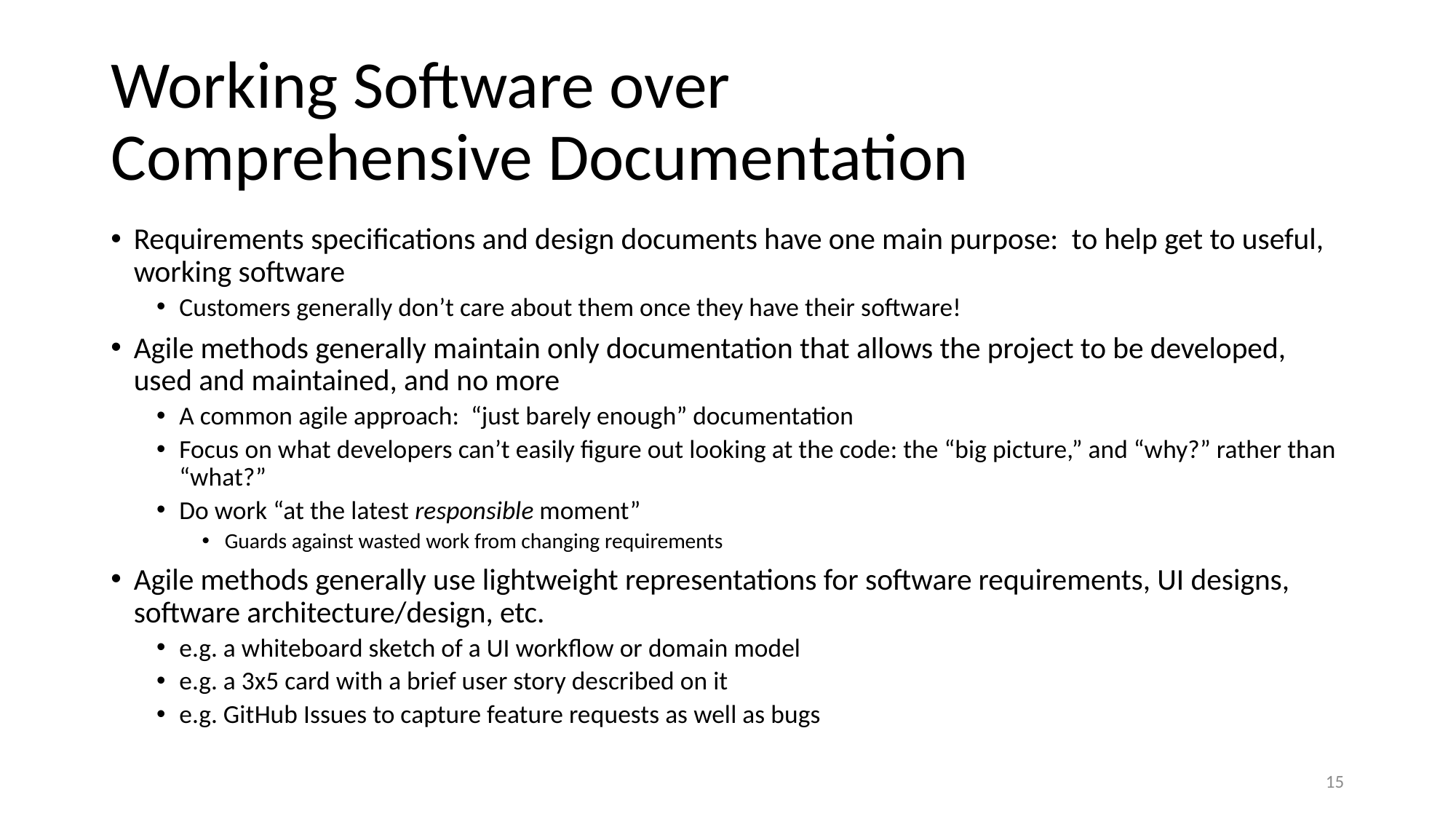

# Working Software over Comprehensive Documentation
Requirements specifications and design documents have one main purpose:  to help get to useful, working software
Customers generally don’t care about them once they have their software!
Agile methods generally maintain only documentation that allows the project to be developed, used and maintained, and no more
A common agile approach:  “just barely enough” documentation
Focus on what developers can’t easily figure out looking at the code: the “big picture,” and “why?” rather than “what?”
Do work “at the latest responsible moment”
Guards against wasted work from changing requirements
Agile methods generally use lightweight representations for software requirements, UI designs, software architecture/design, etc.
e.g. a whiteboard sketch of a UI workflow or domain model
e.g. a 3x5 card with a brief user story described on it
e.g. GitHub Issues to capture feature requests as well as bugs
15